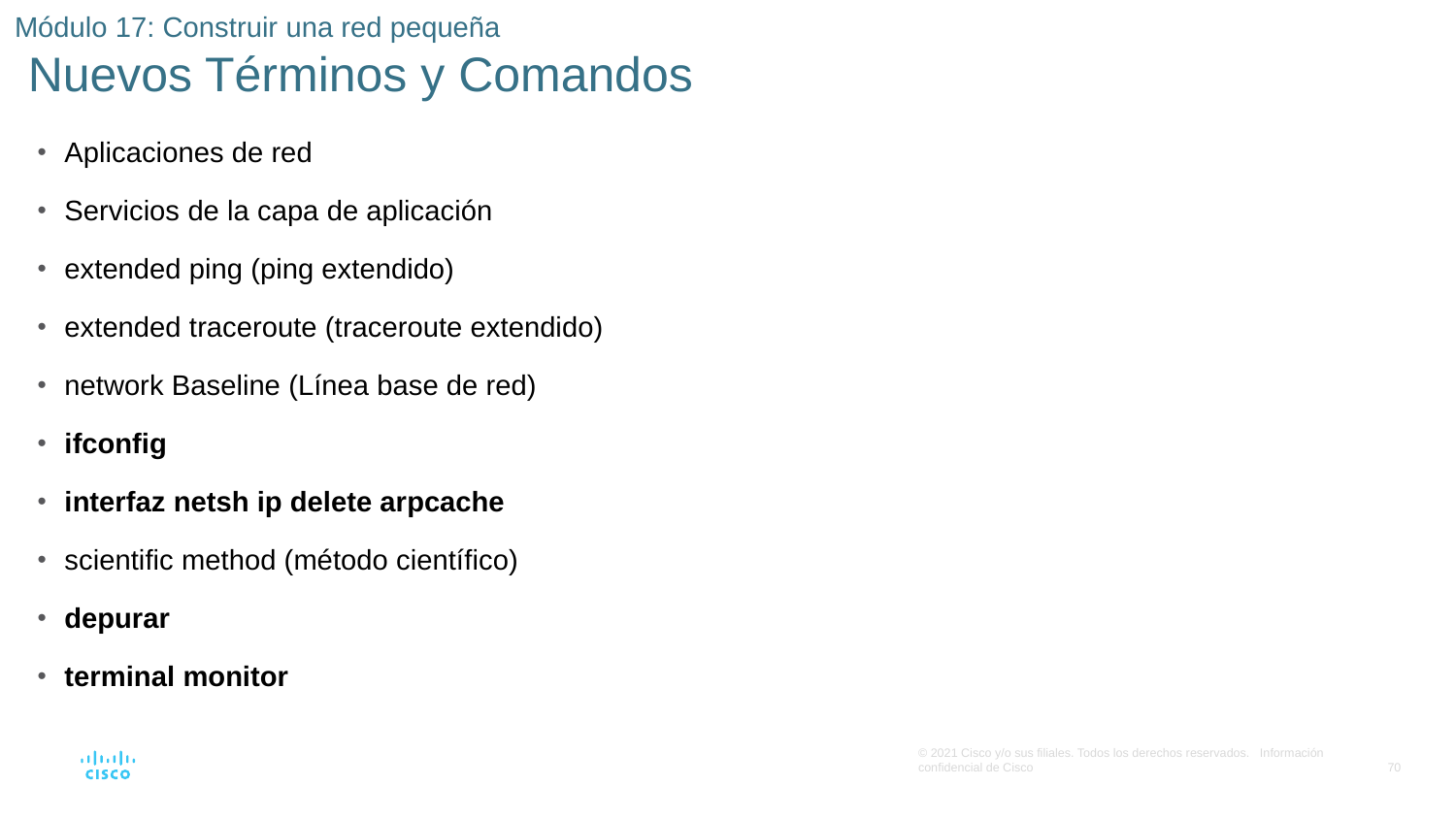

# Módulo 17: Construir una red pequeña Nuevos Términos y Comandos
Aplicaciones de red
Servicios de la capa de aplicación
extended ping (ping extendido)
extended traceroute (traceroute extendido)
network Baseline (Línea base de red)
ifconfig
interfaz netsh ip delete arpcache
scientific method (método científico)
depurar
terminal monitor